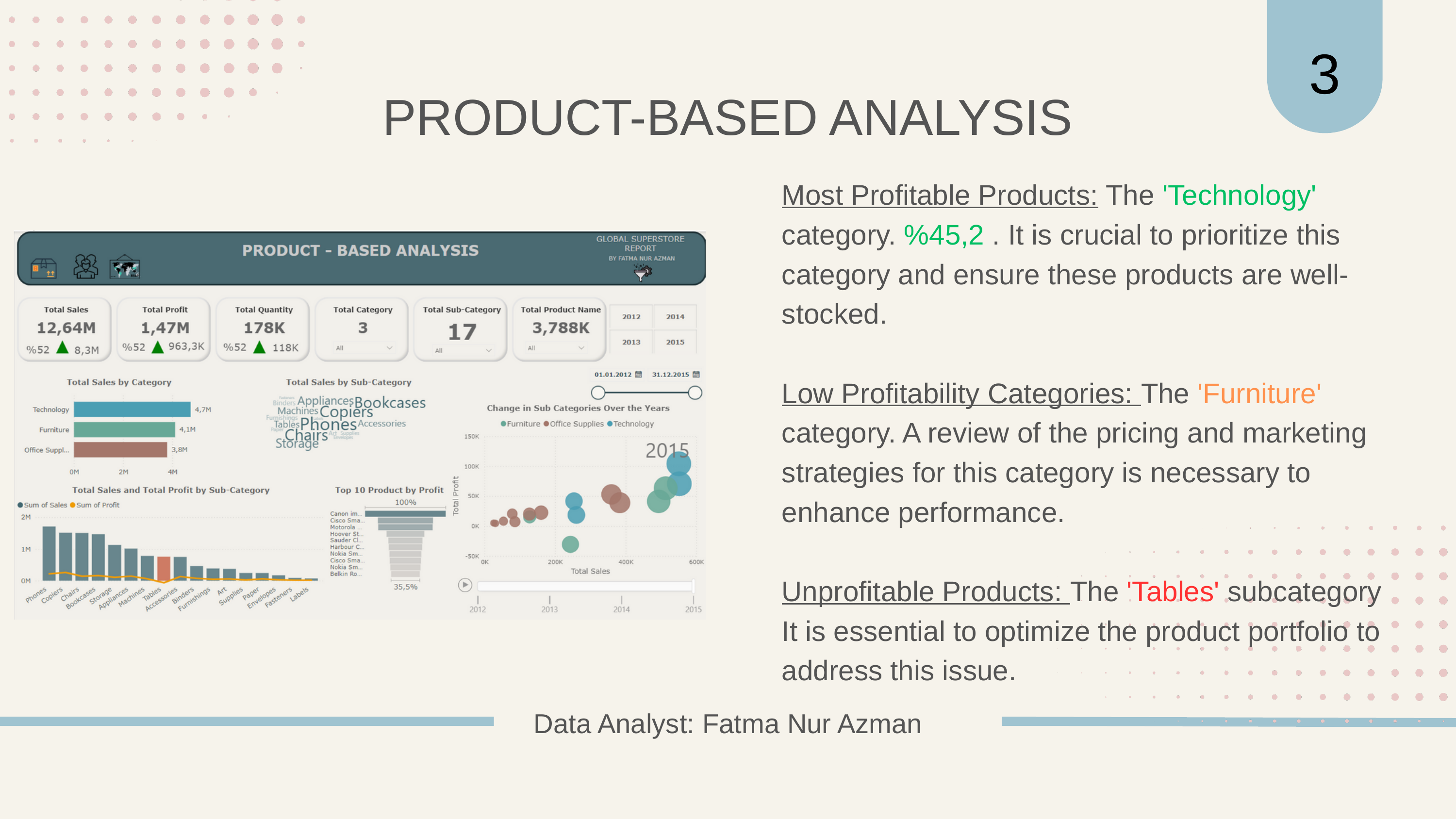

3

PRODUCT-BASED ANALYSIS
Most Profitable Products: The 'Technology' category. %45,2 . It is crucial to prioritize this category and ensure these products are well-stocked.

Low Profitability Categories: The 'Furniture' category. A review of the pricing and marketing strategies for this category is necessary to enhance performance.

Unprofitable Products: The 'Tables' subcategory
It is essential to optimize the product portfolio to address this issue.

Data Analyst: Fatma Nur Azman